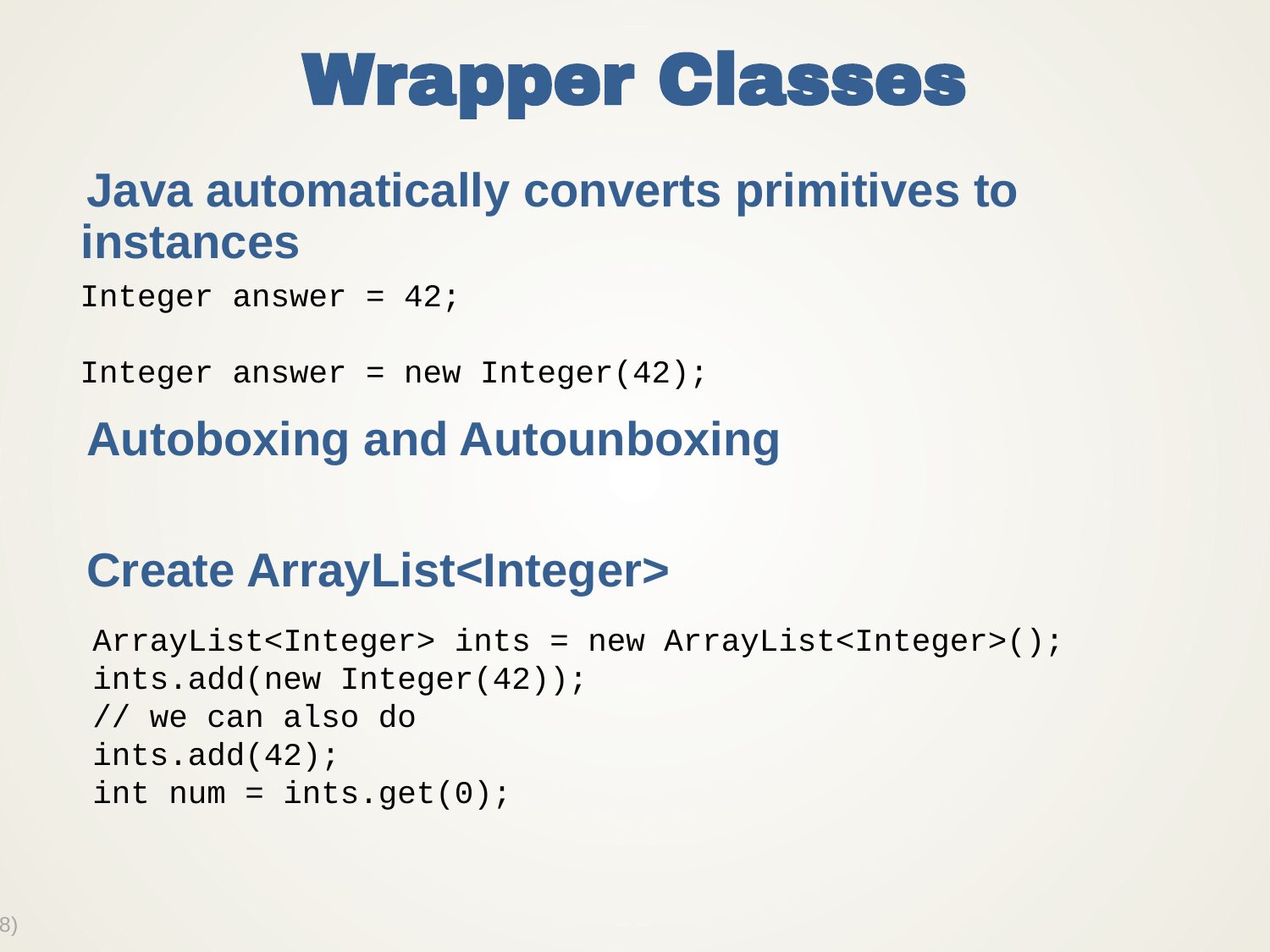

# Wrapper Classes
Java automatically converts primitives to instances

Autoboxing and Autounboxing

Create ArrayList<Integer>
Integer answer = 42;

Integer answer = new Integer(42);
ArrayList<Integer> ints = new ArrayList<Integer>();
ints.add(new Integer(42));
// we can also do
ints.add(42);
int num = ints.get(0);